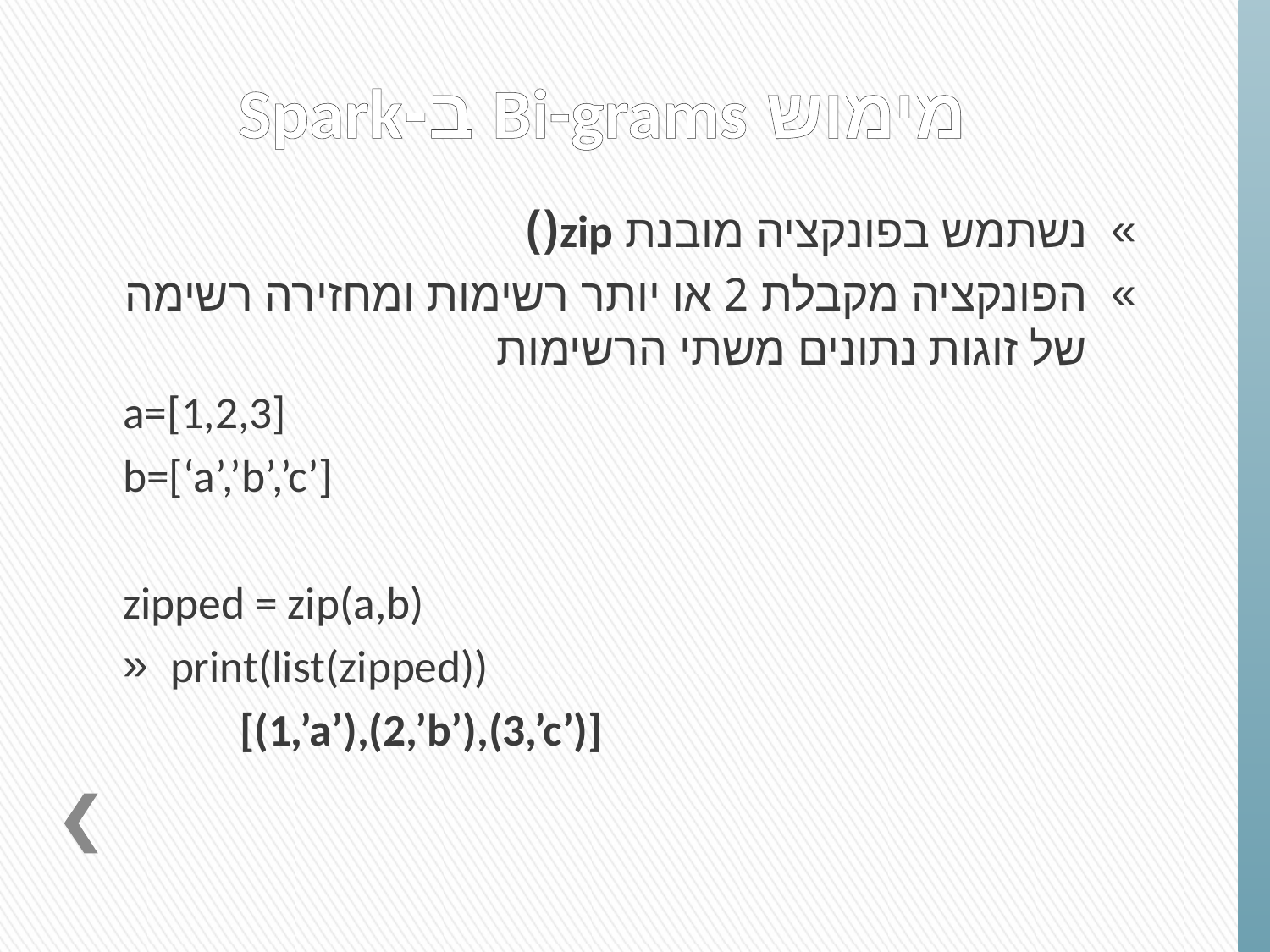

# מימוש Bi-grams ב-Spark
נשתמש בפונקציה מובנת zip()
הפונקציה מקבלת 2 או יותר רשימות ומחזירה רשימה של זוגות נתונים משתי הרשימות
a=[1,2,3]
b=[‘a’,’b’,’c’]

zipped = zip(a,b)
print(list(zipped))
	[(1,’a’),(2,’b’),(3,’c’)]